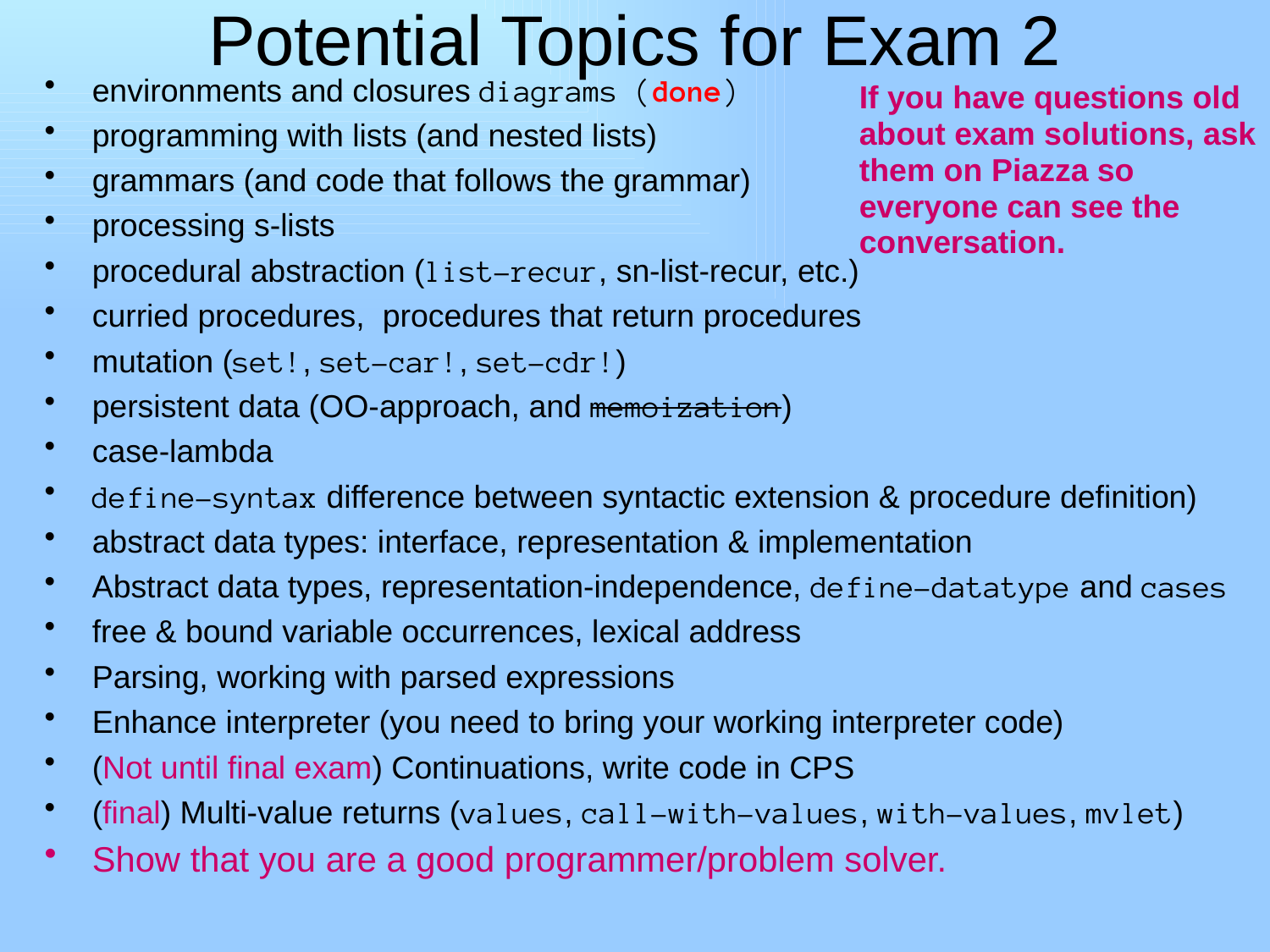

# Potential Topics for Exam 2
environments and closures diagrams (done)
programming with lists (and nested lists)
grammars (and code that follows the grammar)
processing s-lists
procedural abstraction (list-recur, sn-list-recur, etc.)
curried procedures,  procedures that return procedures
mutation (set!, set-car!, set-cdr!)
persistent data (OO-approach, and memoization)
case-lambda
define-syntax difference between syntactic extension & procedure definition)
abstract data types: interface, representation & implementation
Abstract data types, representation-independence, define-datatype and cases
free & bound variable occurrences, lexical address
Parsing, working with parsed expressions
Enhance interpreter (you need to bring your working interpreter code)
(Not until final exam) Continuations, write code in CPS
(final) Multi-value returns (values, call-with-values, with-values, mvlet)
Show that you are a good programmer/problem solver.

If you have questions old about exam solutions, ask them on Piazza so everyone can see the conversation.